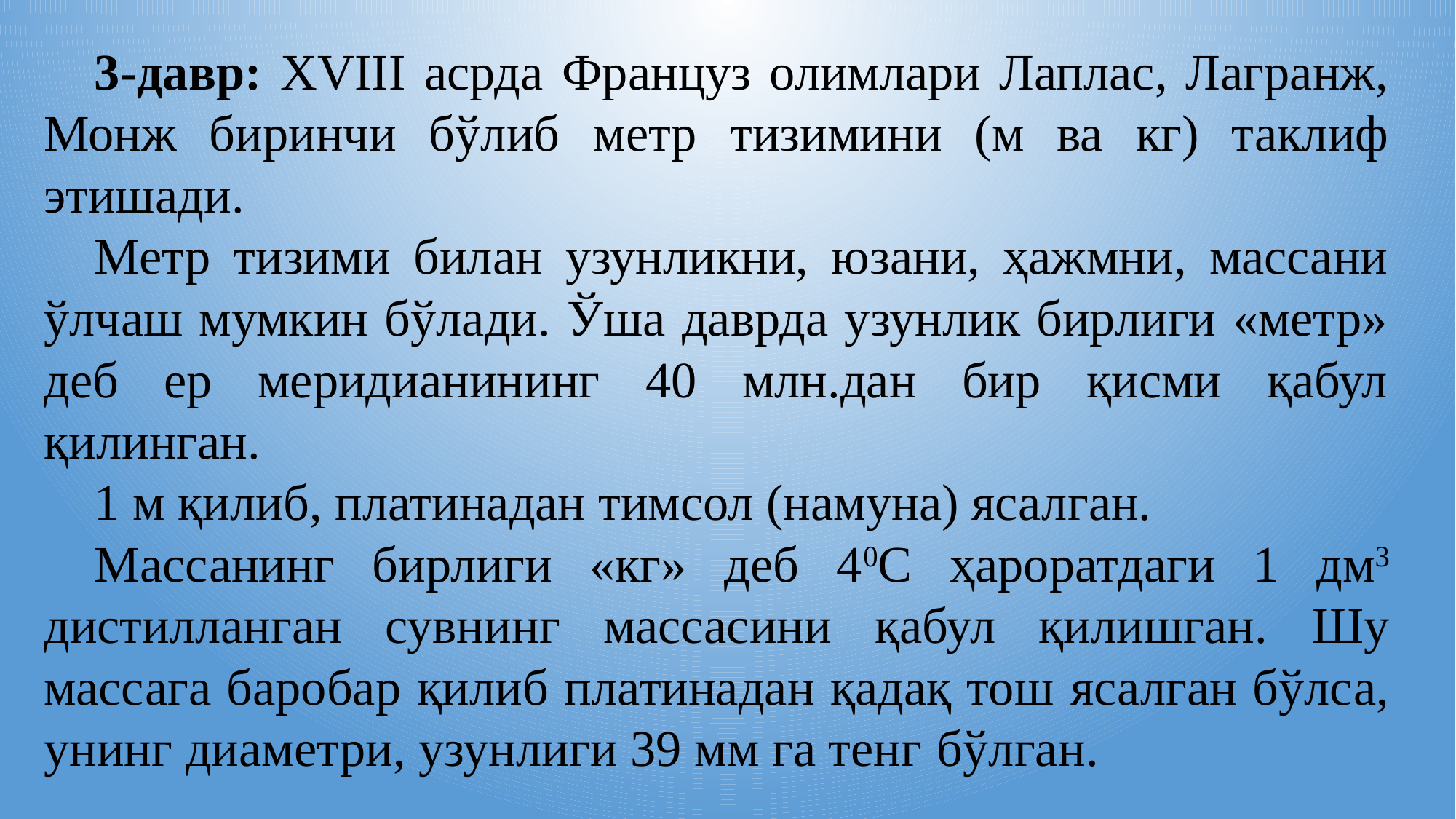

3-давр: XVIII асрда Француз олимлари Лаплас, Лагранж, Монж биринчи бўлиб метр тизимини (м ва кг) таклиф этишади.
Метр тизими билан узунликни, юзани, ҳажмни, массани ўлчаш мумкин бўлади. Ўша даврда узунлик бирлиги «метр» деб ер меридианининг 40 млн.дан бир қисми қабул қилинган.
1 м қилиб, платинадан тимсол (намуна) ясалган.
Массанинг бирлиги «кг» деб 40С ҳароратдаги 1 дм3 дистилланган сувнинг массасини қабул қилишган. Шу массага баробар қилиб платинадан қадақ тош ясалган бўлса, унинг диаметри, узунлиги 39 мм га тенг бўлган.